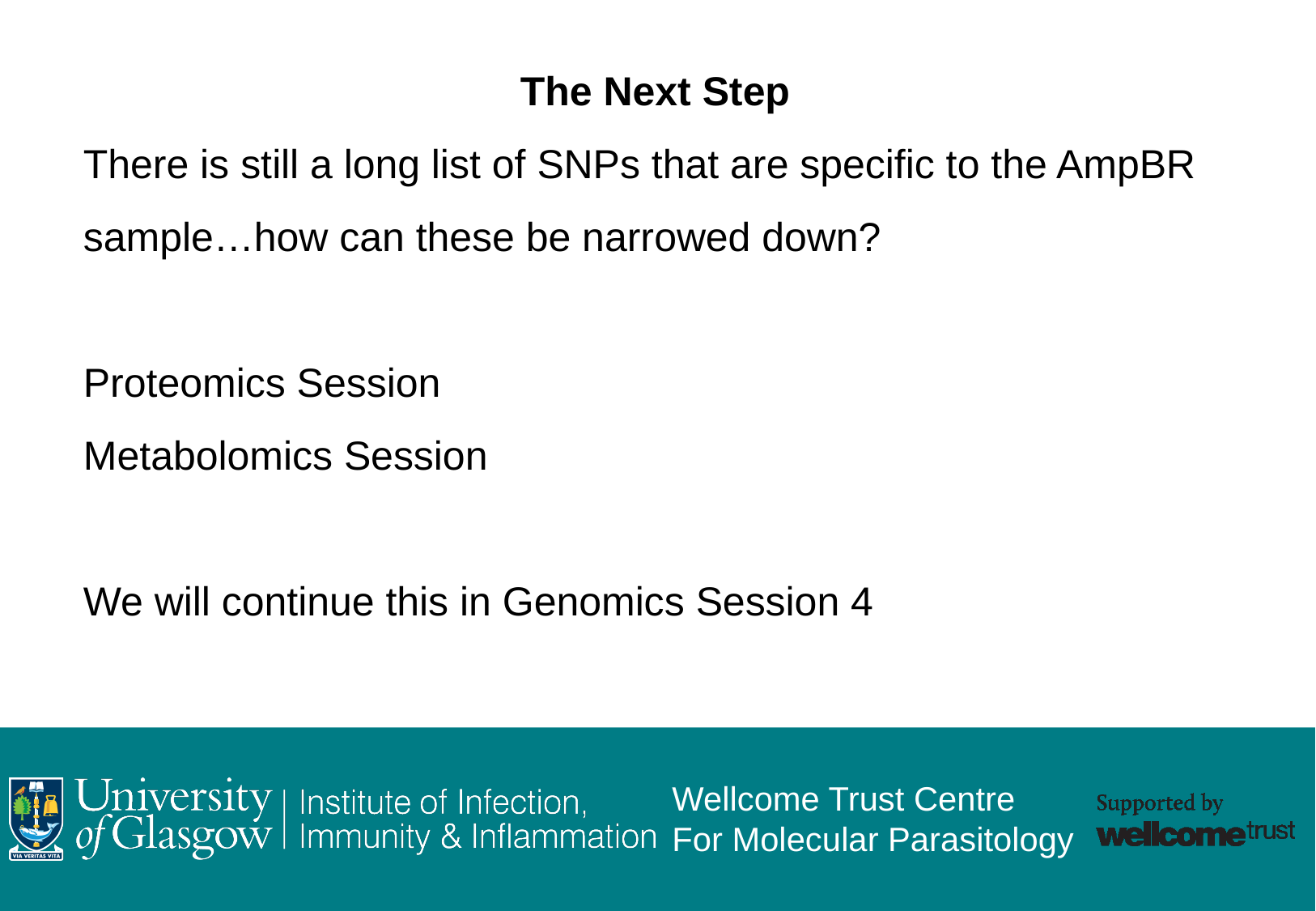

The Next Step
There is still a long list of SNPs that are specific to the AmpBR sample…how can these be narrowed down?

Proteomics Session
Metabolomics Session

We will continue this in Genomics Session 4